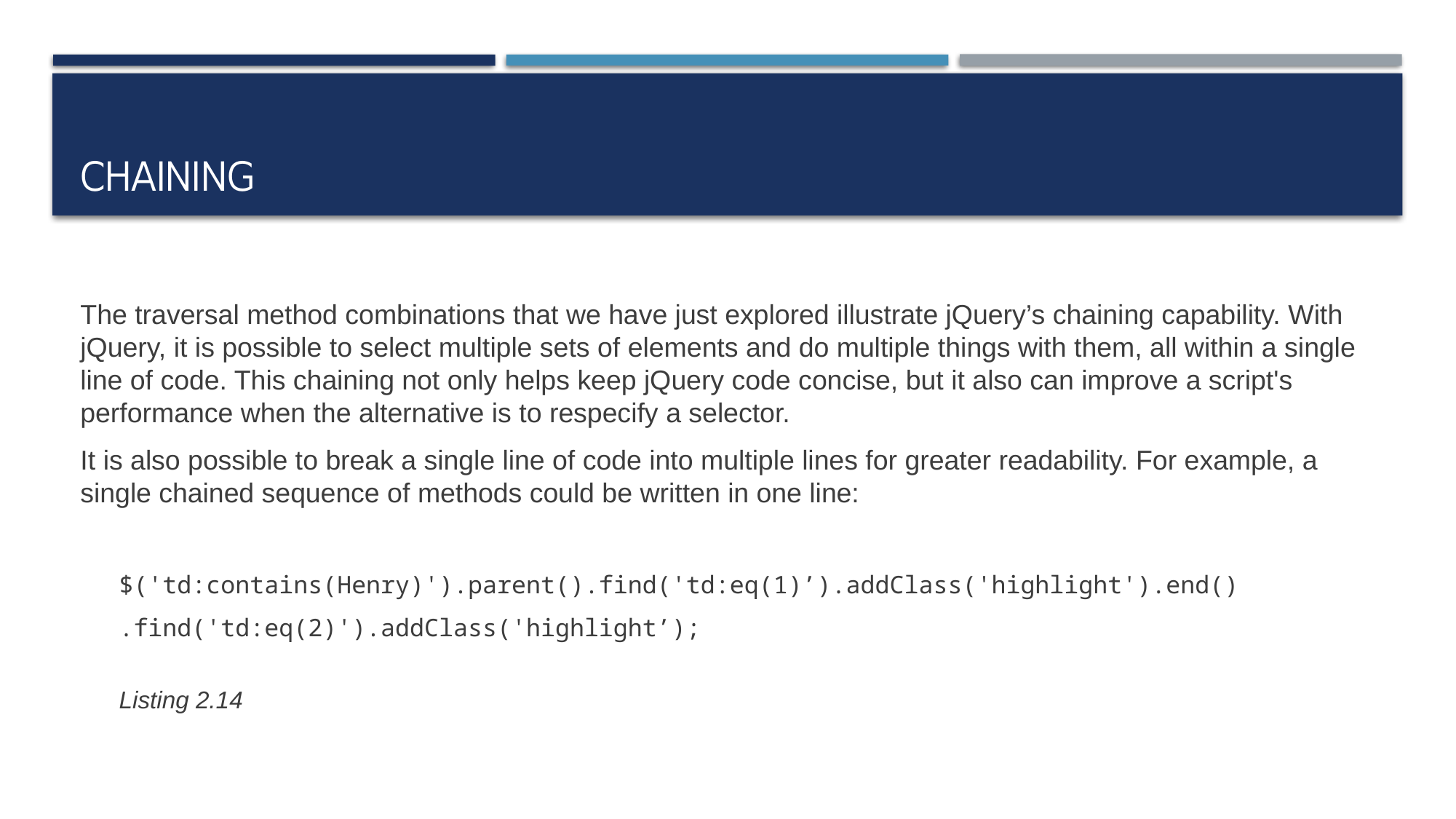

# Chaining
The traversal method combinations that we have just explored illustrate jQuery’s chaining capability. With jQuery, it is possible to select multiple sets of elements and do multiple things with them, all within a single line of code. This chaining not only helps keep jQuery code concise, but it also can improve a script's performance when the alternative is to respecify a selector.
It is also possible to break a single line of code into multiple lines for greater readability. For example, a single chained sequence of methods could be written in one line:

$('td:contains(Henry)').parent().find('td:eq(1)’).addClass('highlight').end()
.find('td:eq(2)').addClass('highlight’);
											Listing 2.14